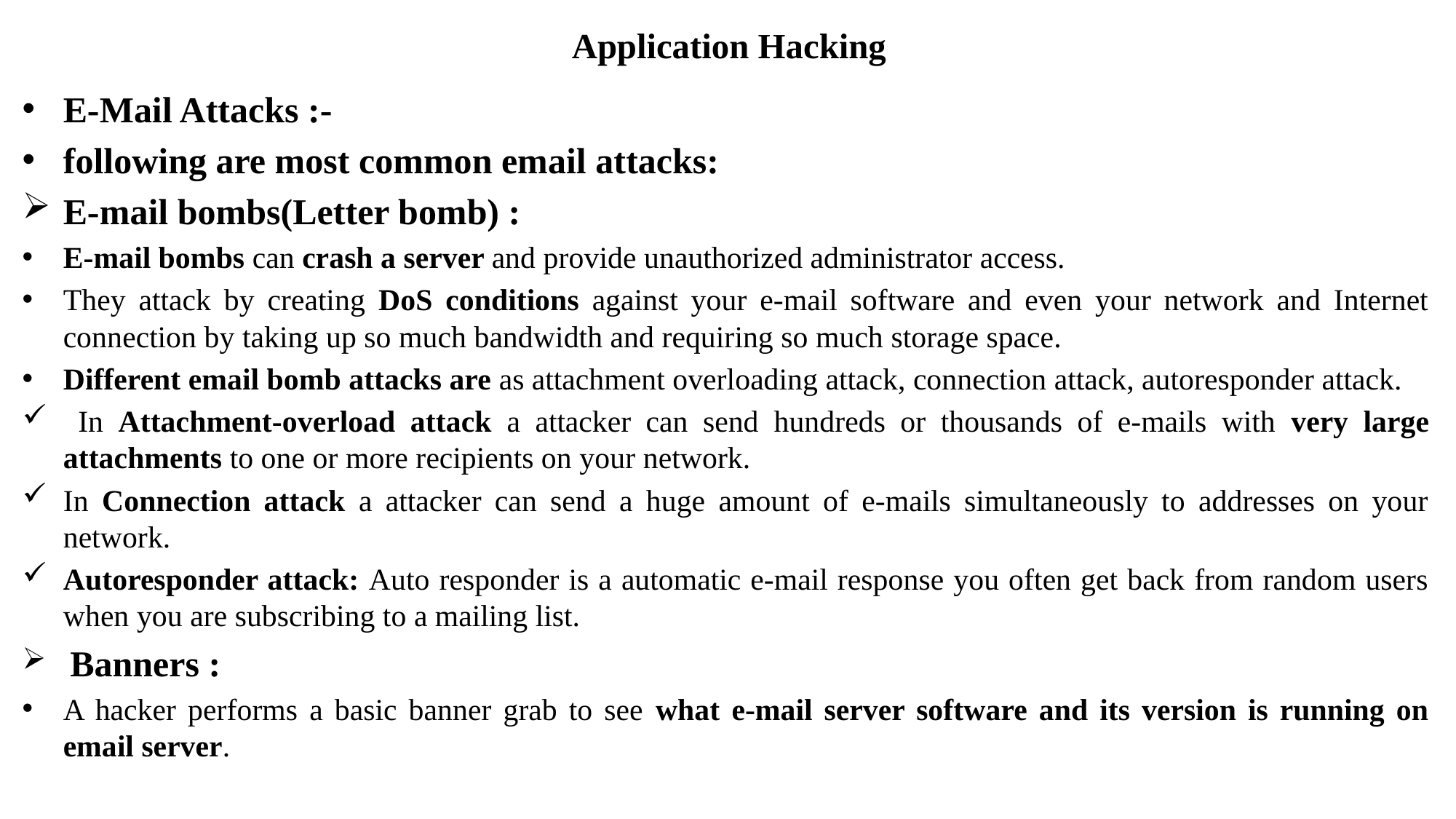

# Application Hacking
E-Mail Attacks :-
following are most common email attacks:
E-mail bombs(Letter bomb) :
E-mail bombs can crash a server and provide unauthorized administrator access.
They attack by creating DoS conditions against your e-mail software and even your network and Internet connection by taking up so much bandwidth and requiring so much storage space.
Different email bomb attacks are as attachment overloading attack, connection attack, autoresponder attack.
 In Attachment-overload attack a attacker can send hundreds or thousands of e-mails with very large attachments to one or more recipients on your network.
In Connection attack a attacker can send a huge amount of e-mails simultaneously to addresses on your network.
Autoresponder attack: Auto responder is a automatic e-mail response you often get back from random users when you are subscribing to a mailing list.
 Banners :
A hacker performs a basic banner grab to see what e-mail server software and its version is running on email server.